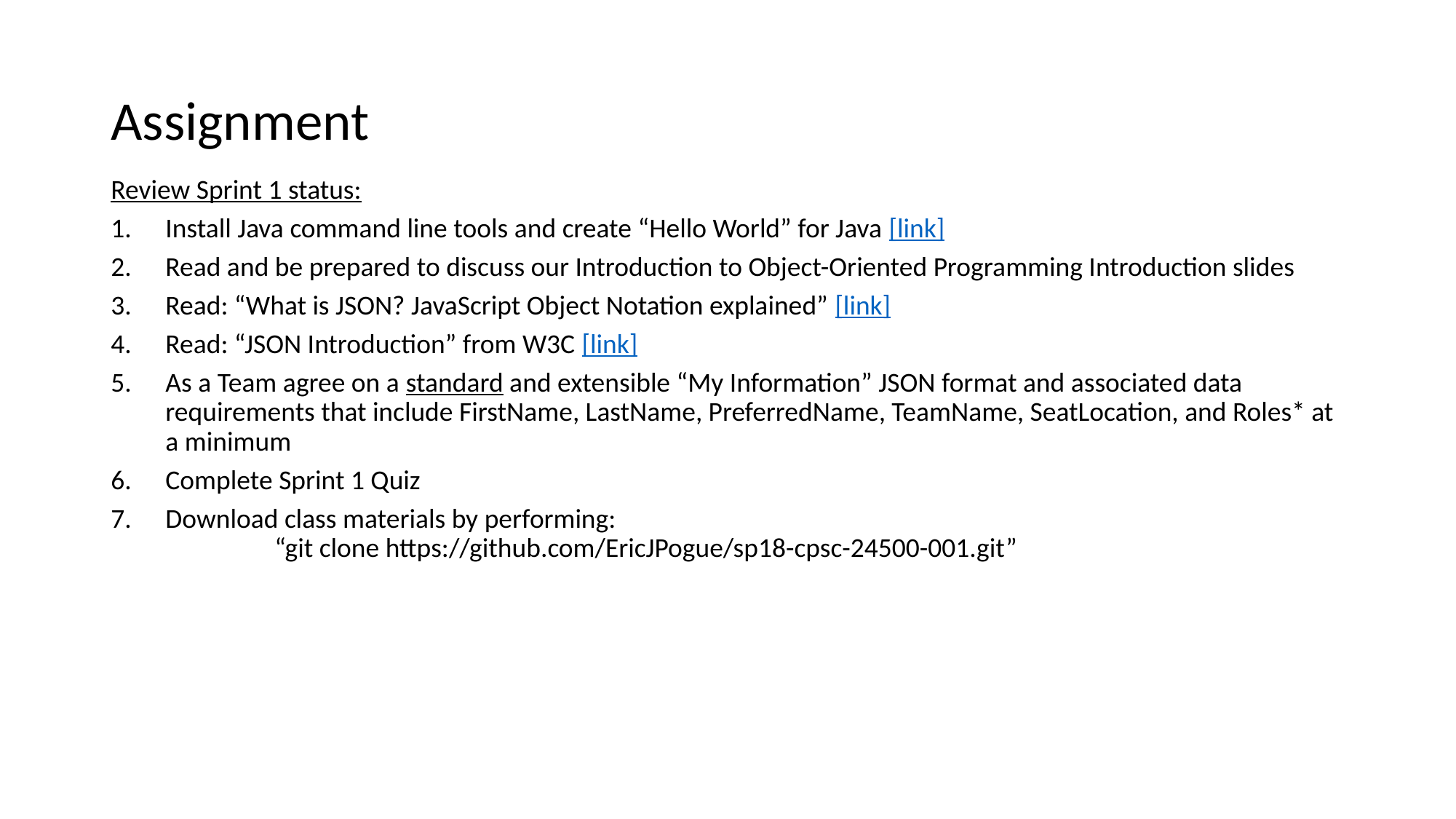

# Assignment
Review Sprint 1 status:
Install Java command line tools and create “Hello World” for Java [link]
Read and be prepared to discuss our Introduction to Object-Oriented Programming Introduction slides
Read: “What is JSON? JavaScript Object Notation explained” [link]
Read: “JSON Introduction” from W3C [link]
As a Team agree on a standard and extensible “My Information” JSON format and associated data requirements that include FirstName, LastName, PreferredName, TeamName, SeatLocation, and Roles* at a minimum
Complete Sprint 1 Quiz
Download class materials by performing: 							“git clone https://github.com/EricJPogue/sp18-cpsc-24500-001.git”